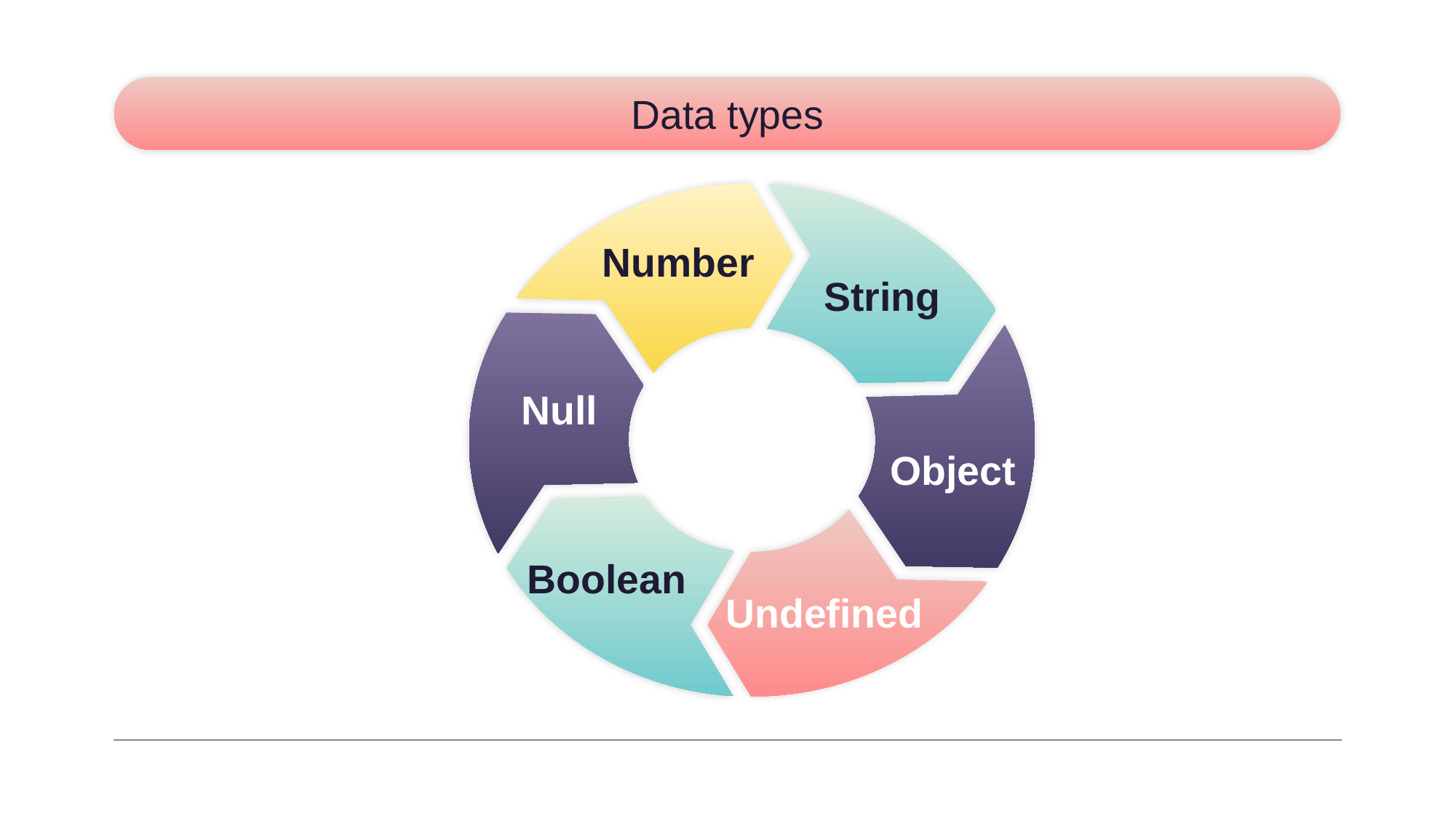

# Data types

Number

String

Null

Object
Boolean

Undefined